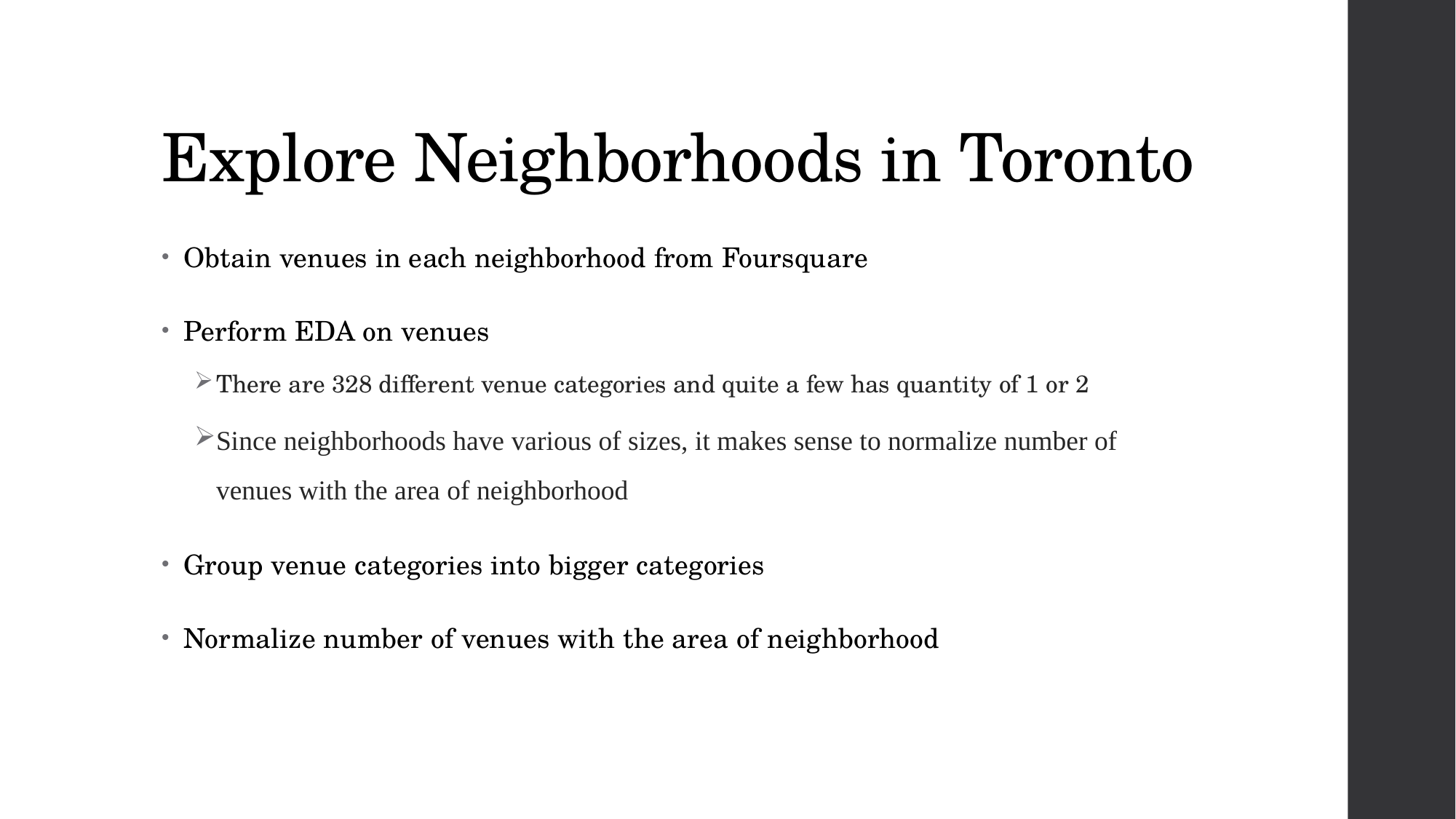

# Explore Neighborhoods in Toronto
Obtain venues in each neighborhood from Foursquare
Perform EDA on venues
There are 328 different venue categories and quite a few has quantity of 1 or 2
Since neighborhoods have various of sizes, it makes sense to normalize number of venues with the area of neighborhood
Group venue categories into bigger categories
Normalize number of venues with the area of neighborhood